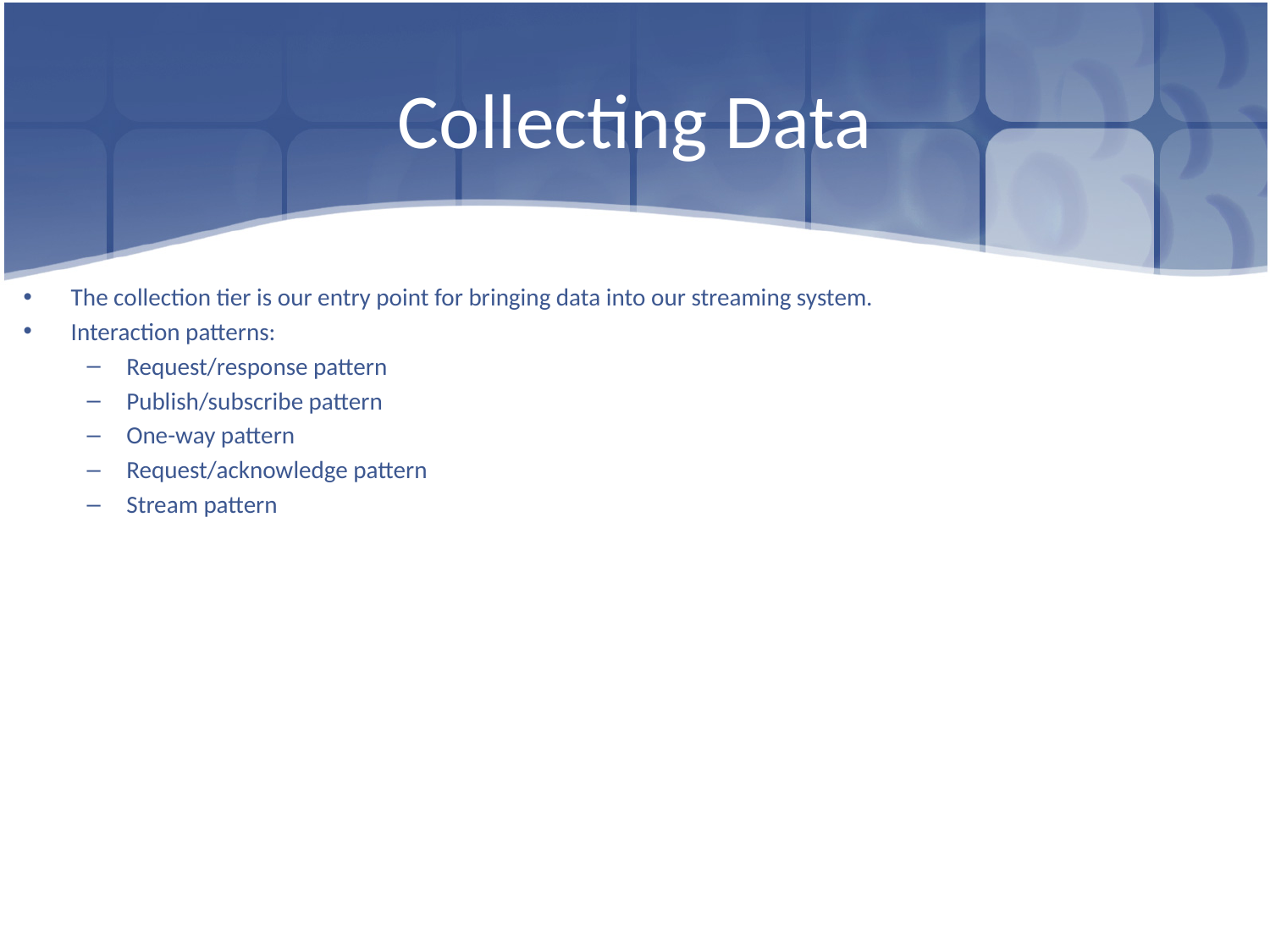

# Collecting Data
The collection tier is our entry point for bringing data into our streaming system.
Interaction patterns:
Request/response pattern
Publish/subscribe pattern
One-way pattern
Request/acknowledge pattern
Stream pattern